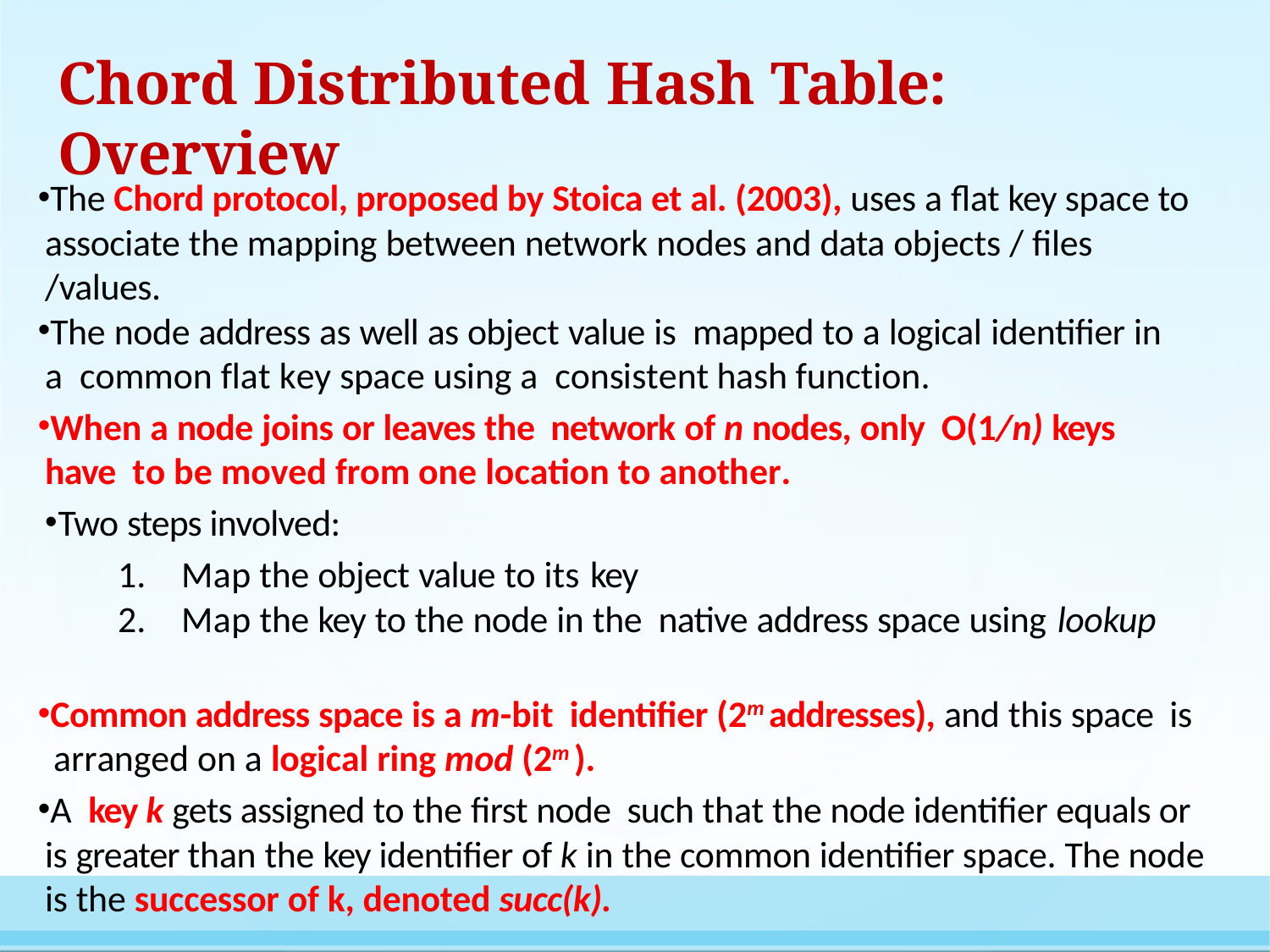

# Chord Distributed Hash Table: Overview
The Chord protocol, proposed by Stoica et al. (2003), uses a flat key space to  associate the mapping between network nodes and data objects / files /values.
The node address as well as object value is mapped to a logical identifier in a  common flat key space using a  consistent hash function.
When a node joins or leaves the network of n nodes, only O(1/n) keys have  to be moved from one location to another.
Two steps involved:
Map the object value to its key
Map the key to the node in the native address space using lookup

Common address space is a m-bit identifier (2m addresses), and this space is  arranged on a logical ring mod (2m ).
A key k gets assigned to the first node such that the node identifier equals or  is greater than the key identifier of k in the common identifier space. The node  is the successor of k, denoted succ(k).